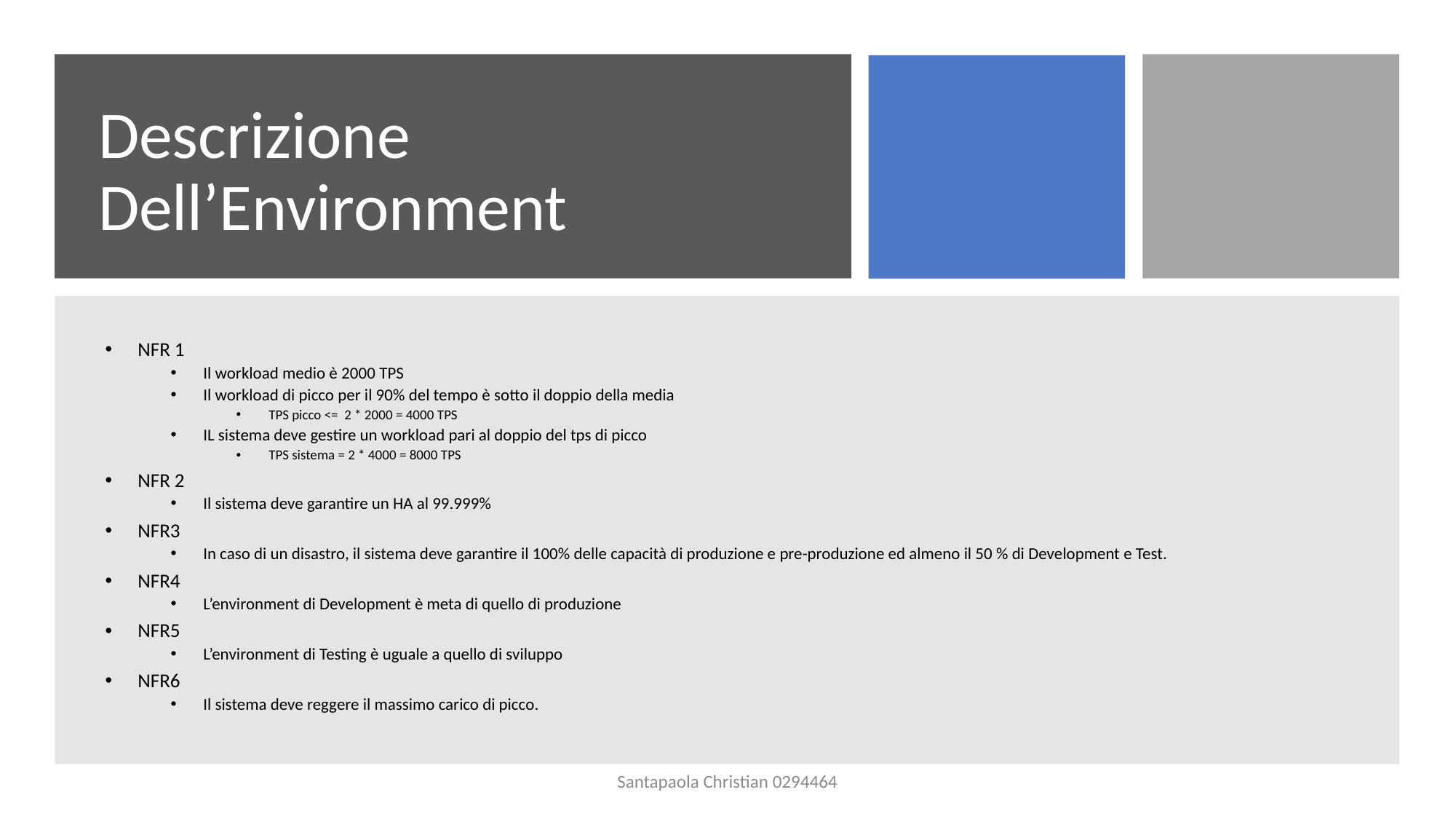

# Descrizione Dell’Environment

NFR 1
Il workload medio è 2000 TPS
Il workload di picco per il 90% del tempo è sotto il doppio della media
TPS picco <=  2 * 2000 = 4000 TPS
IL sistema deve gestire un workload pari al doppio del tps di picco
TPS sistema = 2 * 4000 = 8000 TPS
NFR 2
Il sistema deve garantire un HA al 99.999%
NFR3
In caso di un disastro, il sistema deve garantire il 100% delle capacità di produzione e pre-produzione ed almeno il 50 % di Development e Test.
NFR4
L’environment di Development è meta di quello di produzione
NFR5
L’environment di Testing è uguale a quello di sviluppo
NFR6
Il sistema deve reggere il massimo carico di picco.

Santapaola Christian 0294464